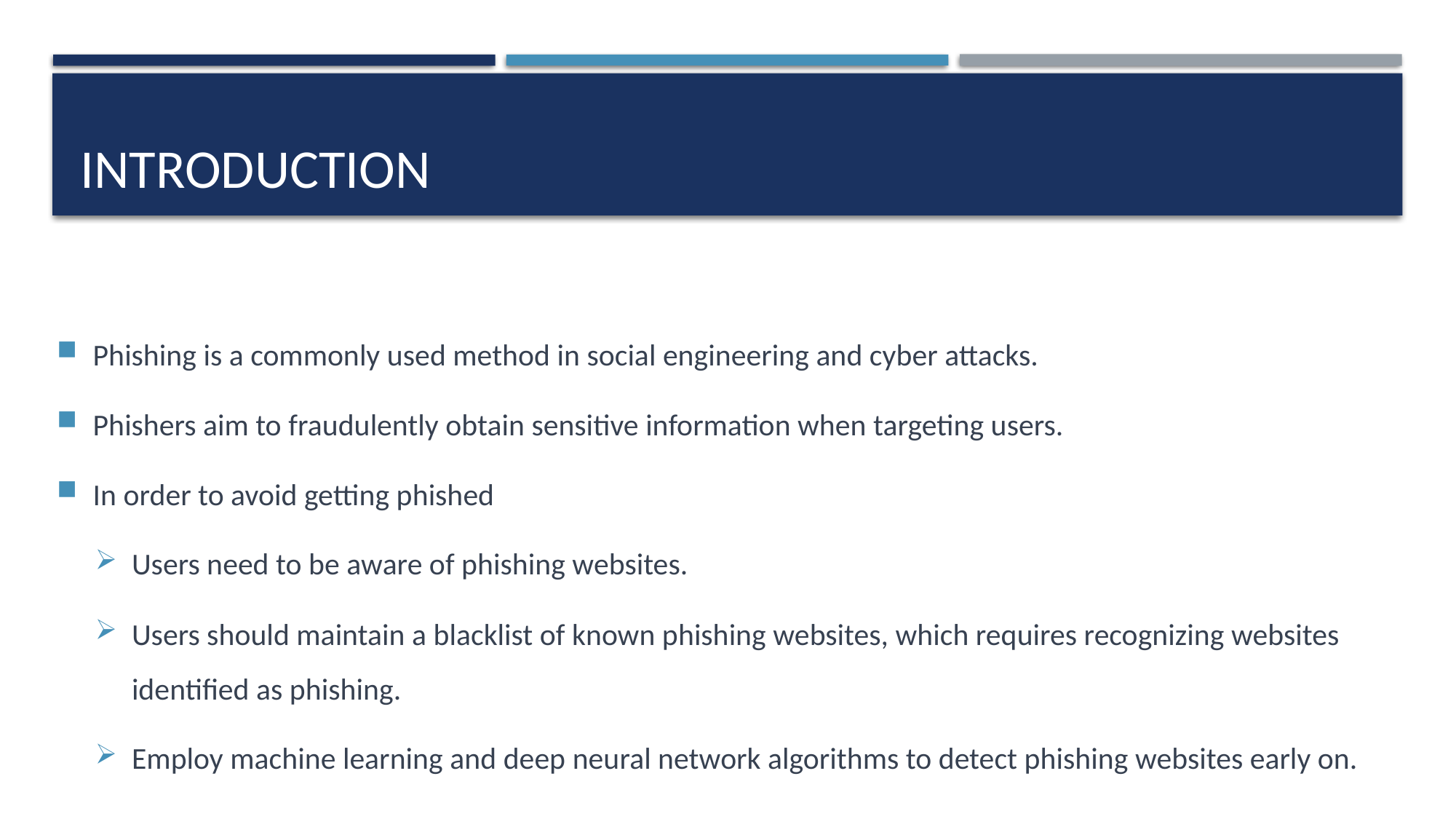

# INTRODUCTION
Phishing is a commonly used method in social engineering and cyber attacks.
Phishers aim to fraudulently obtain sensitive information when targeting users.
In order to avoid getting phished
Users need to be aware of phishing websites.
Users should maintain a blacklist of known phishing websites, which requires recognizing websites identified as phishing.
Employ machine learning and deep neural network algorithms to detect phishing websites early on.